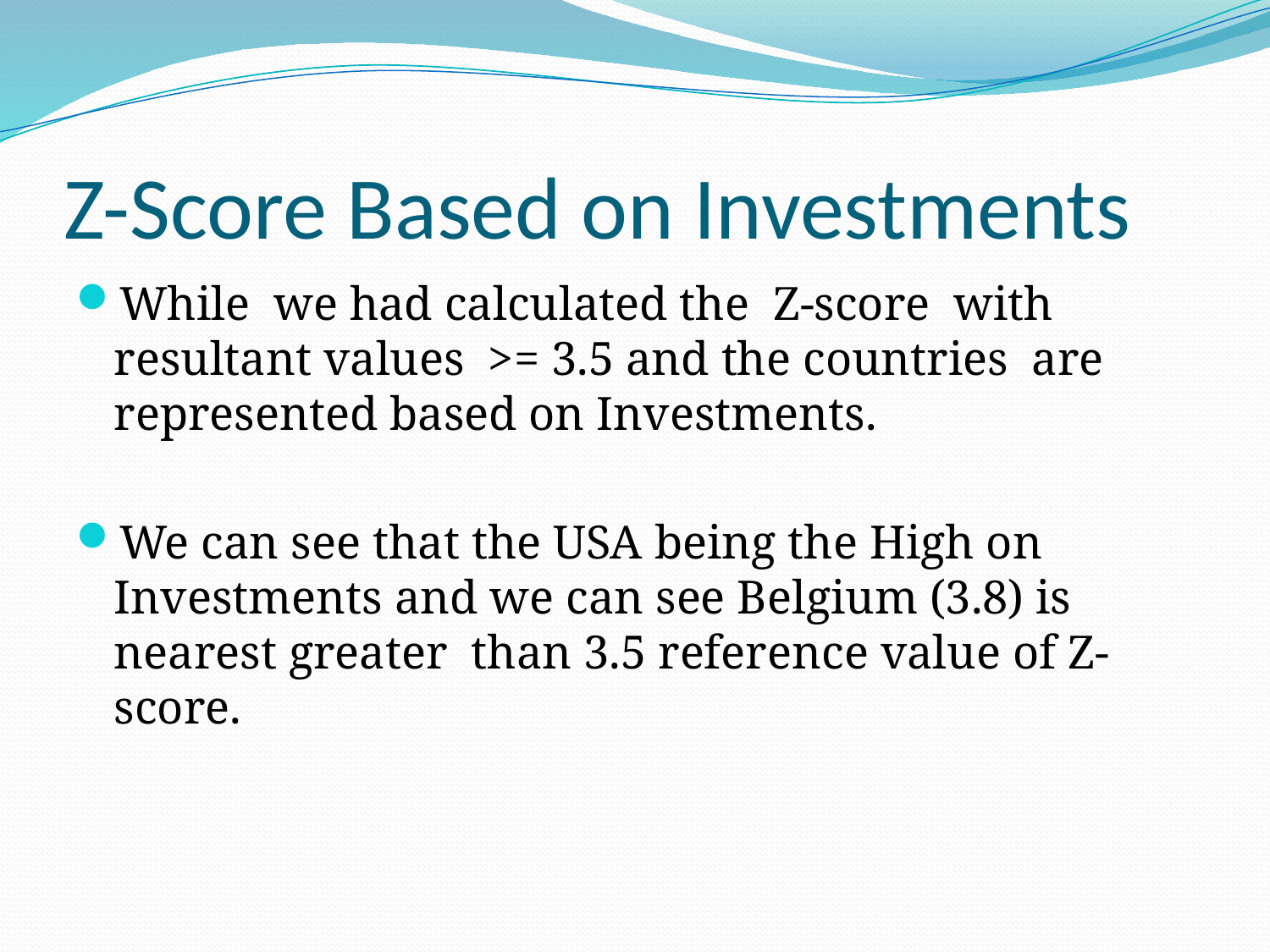

# Z-Score Based on Investments
While  we had calculated the  Z-score  with  resultant values  >= 3.5 and the countries  are  represented based on Investments.

We can see that the USA being the High on Investments and we can see Belgium (3.8) is nearest greater  than 3.5 reference value of Z-score.